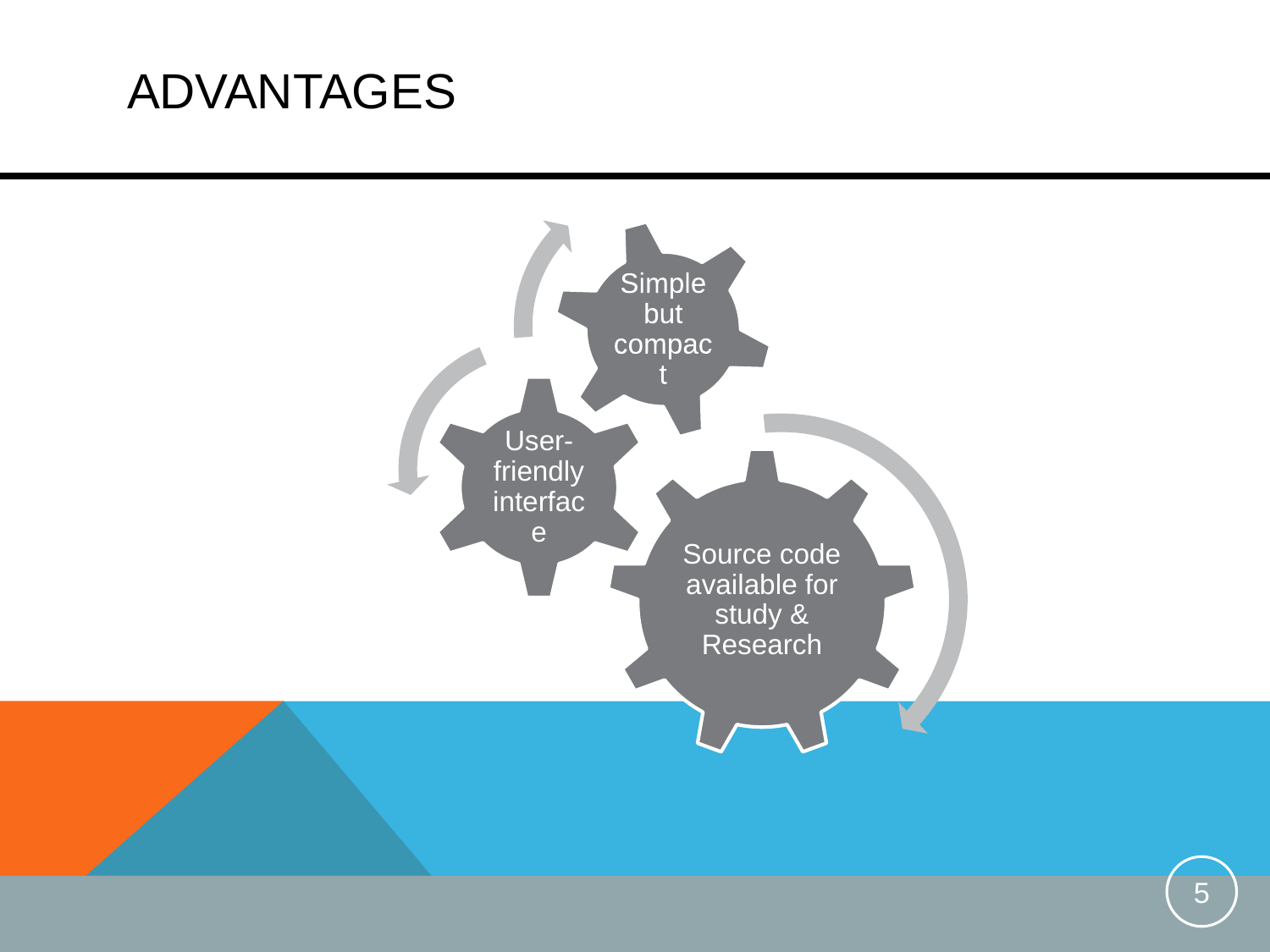

# Advantages
Source code available for study & Research
User-friendly interface
Simple but compact
5